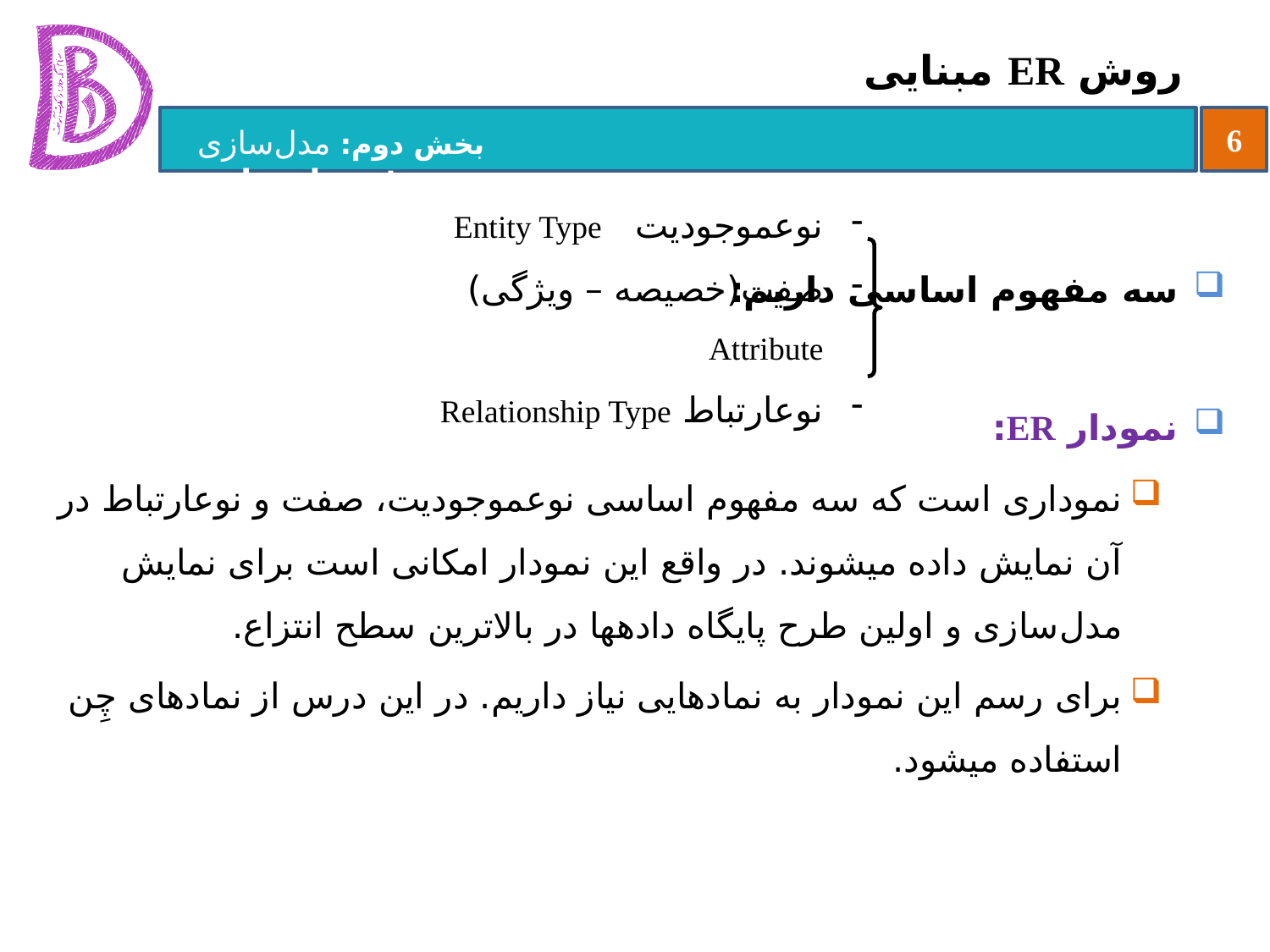

# روش ER مبنایی

سه مفهوم اساسی داریم:

نمودار ER:
نموداری است که سه مفهوم اساسی نوع‏موجودیت، صفت و نوع‏ارتباط در آن نمایش داده می‏شوند. در واقع این نمودار امکانی است برای نمایش مدل‌سازی و اولین طرح پایگاه داده‏ها در بالاترین سطح انتزاع.
برای رسم این نمودار به نمادهایی نیاز داریم. در این درس از نمادهای چِن استفاده می‏شود.

نوع‏موجودیت   Entity Type
صفت(خصیصه – ویژگی) Attribute
نوع‏ارتباط Relationship Type